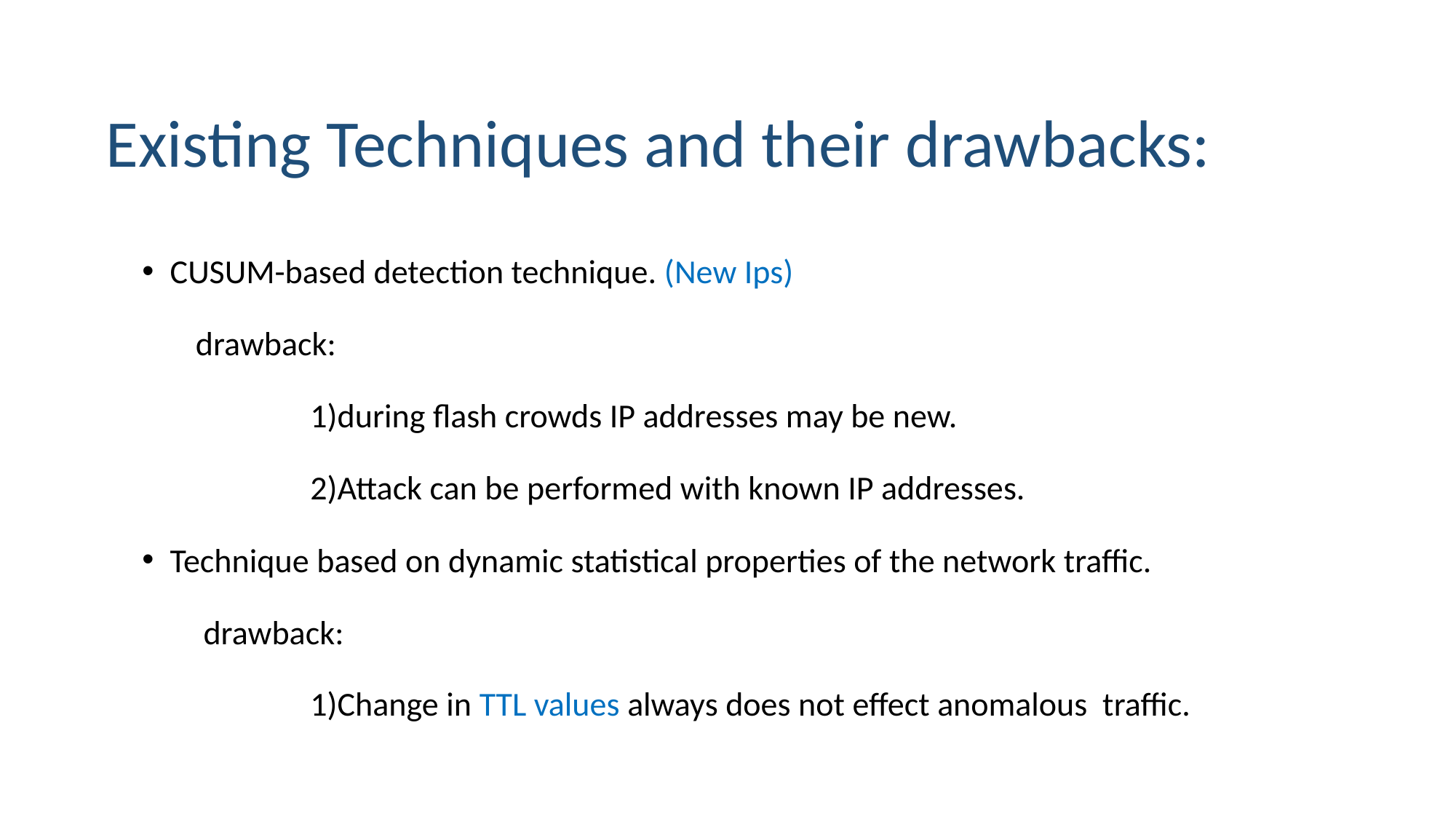

# Existing Techniques and their drawbacks:
CUSUM-based detection technique. (New Ips)
       drawback:
                      1)during flash crowds IP addresses may be new.
                      2)Attack can be performed with known IP addresses.
Technique based on dynamic statistical properties of the network traffic.
        drawback:
                      1)Change in TTL values always does not effect anomalous  traffic.